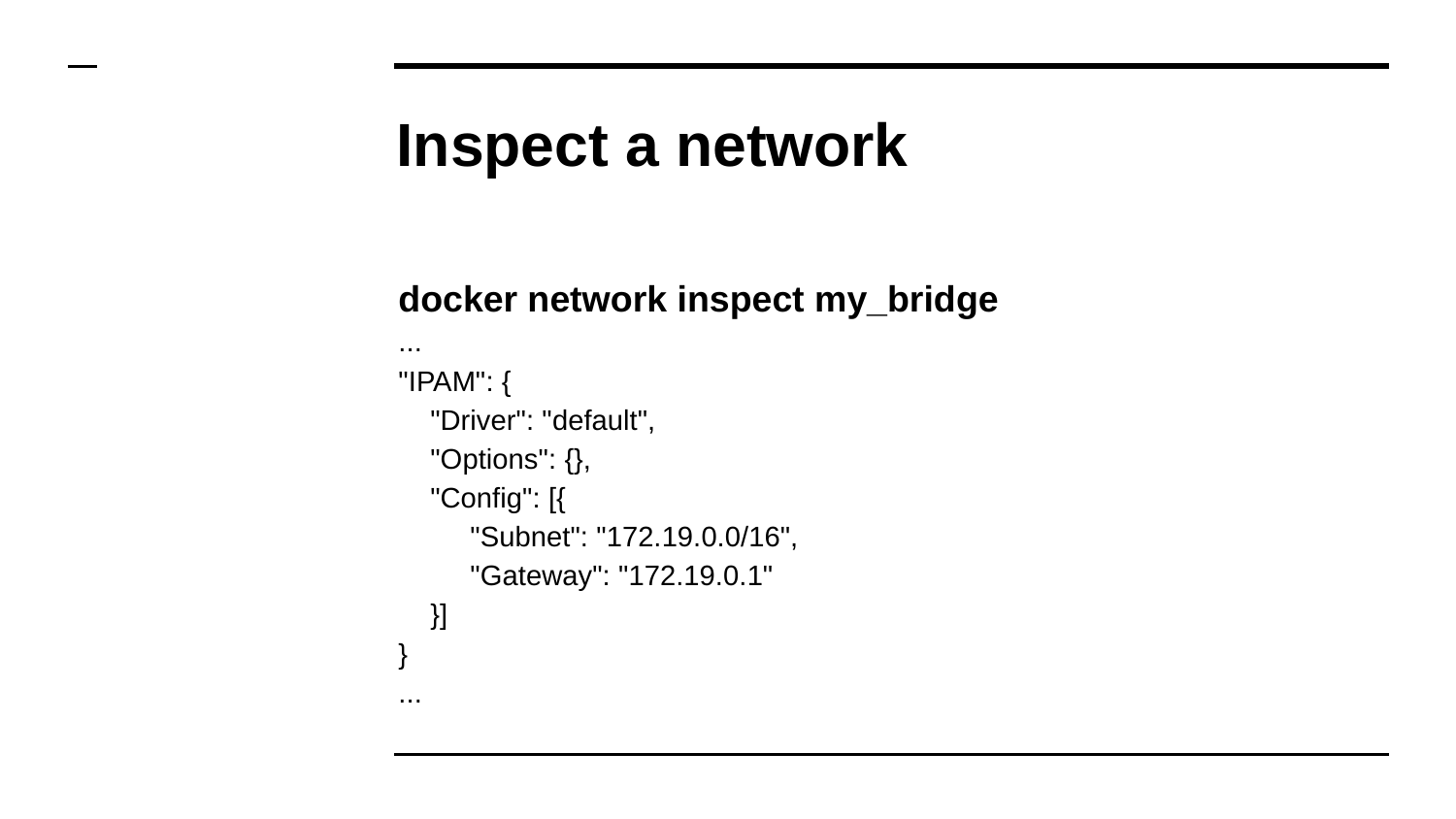

# Inspect a network
docker network inspect my_bridge
...
"IPAM": {
    "Driver": "default",
    "Options": {},
    "Config": [{
         "Subnet": "172.19.0.0/16",
         "Gateway": "172.19.0.1"
    }]
}
...